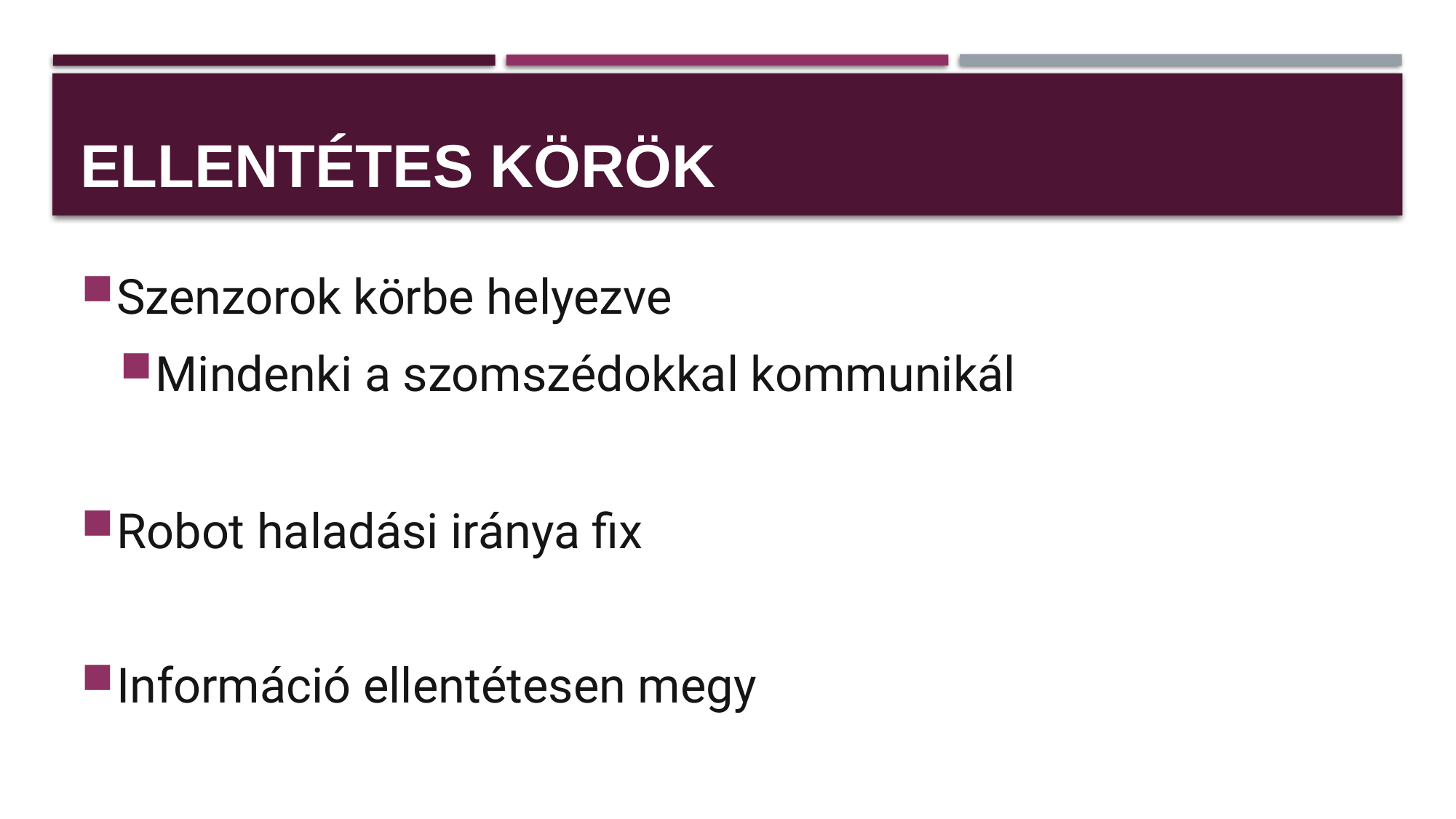

# ELLENTÉTES KÖRÖK
Szenzorok körbe helyezve
Mindenki a szomszédokkal kommunikál

Robot haladási iránya fix

Információ ellentétesen megy